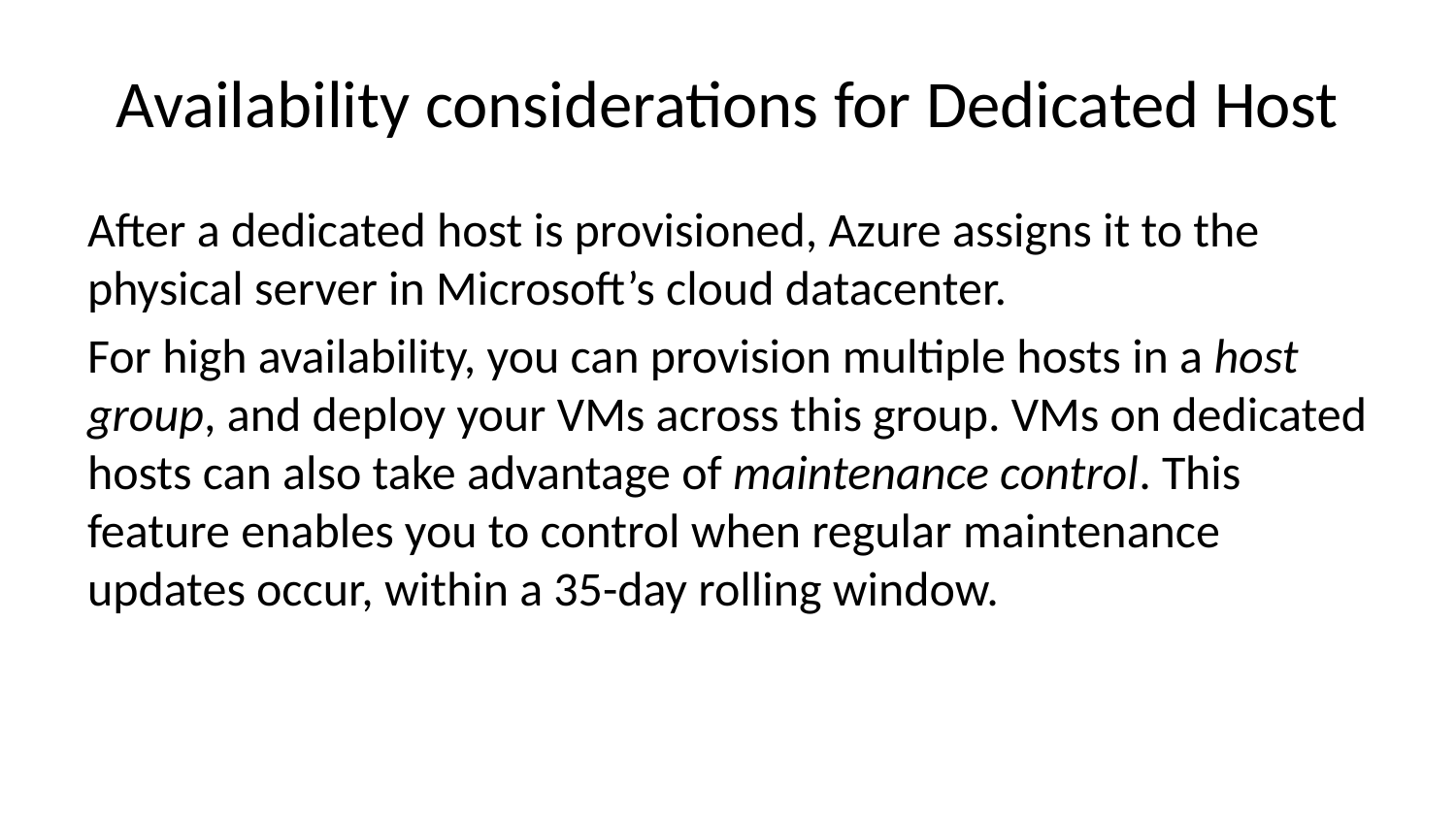

# Availability considerations for Dedicated Host
After a dedicated host is provisioned, Azure assigns it to the physical server in Microsoft’s cloud datacenter.
For high availability, you can provision multiple hosts in a host group, and deploy your VMs across this group. VMs on dedicated hosts can also take advantage of maintenance control. This feature enables you to control when regular maintenance updates occur, within a 35-day rolling window.